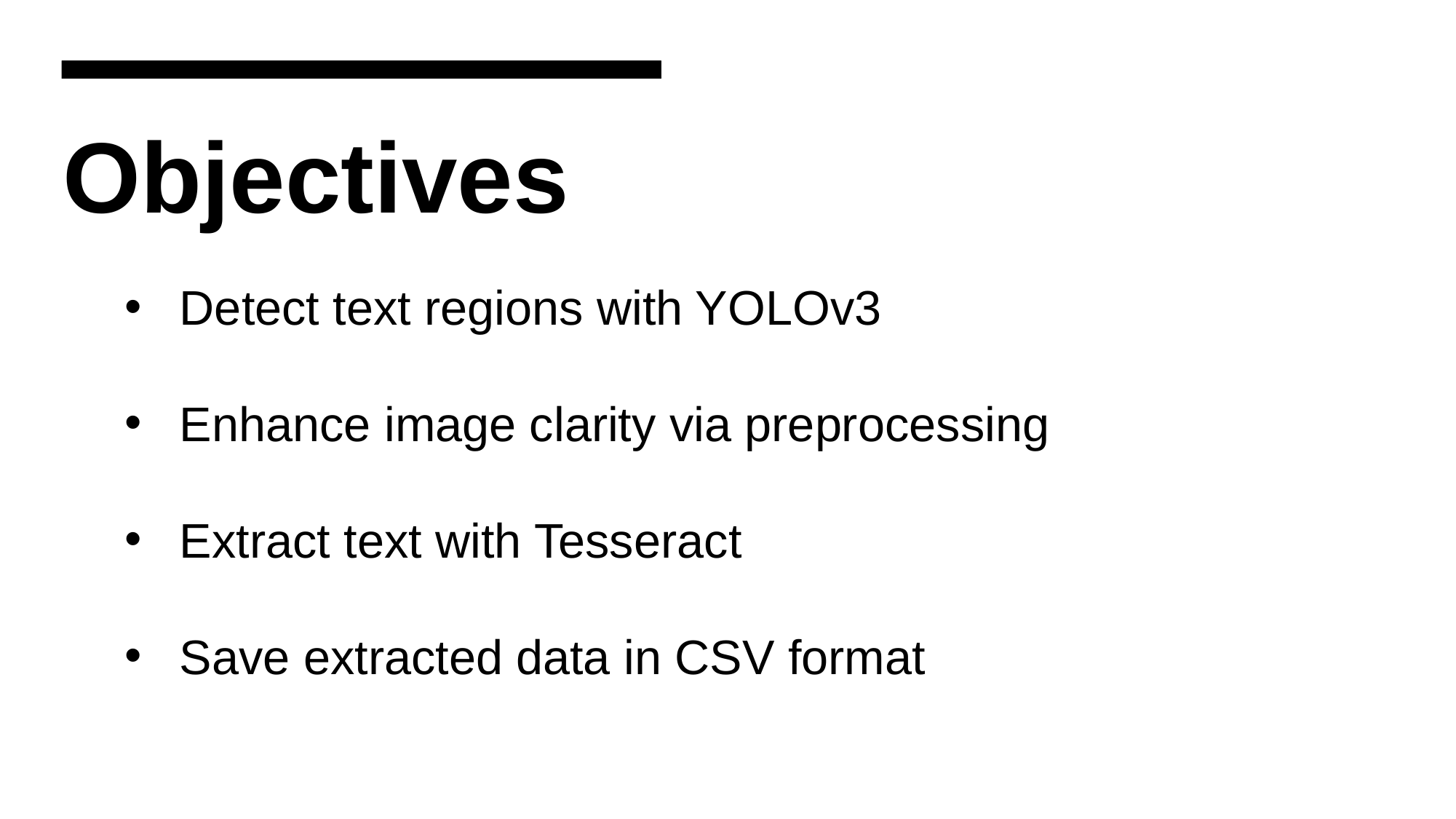

Objectives
Detect text regions with YOLOv3

Enhance image clarity via preprocessing

Extract text with Tesseract

Save extracted data in CSV format